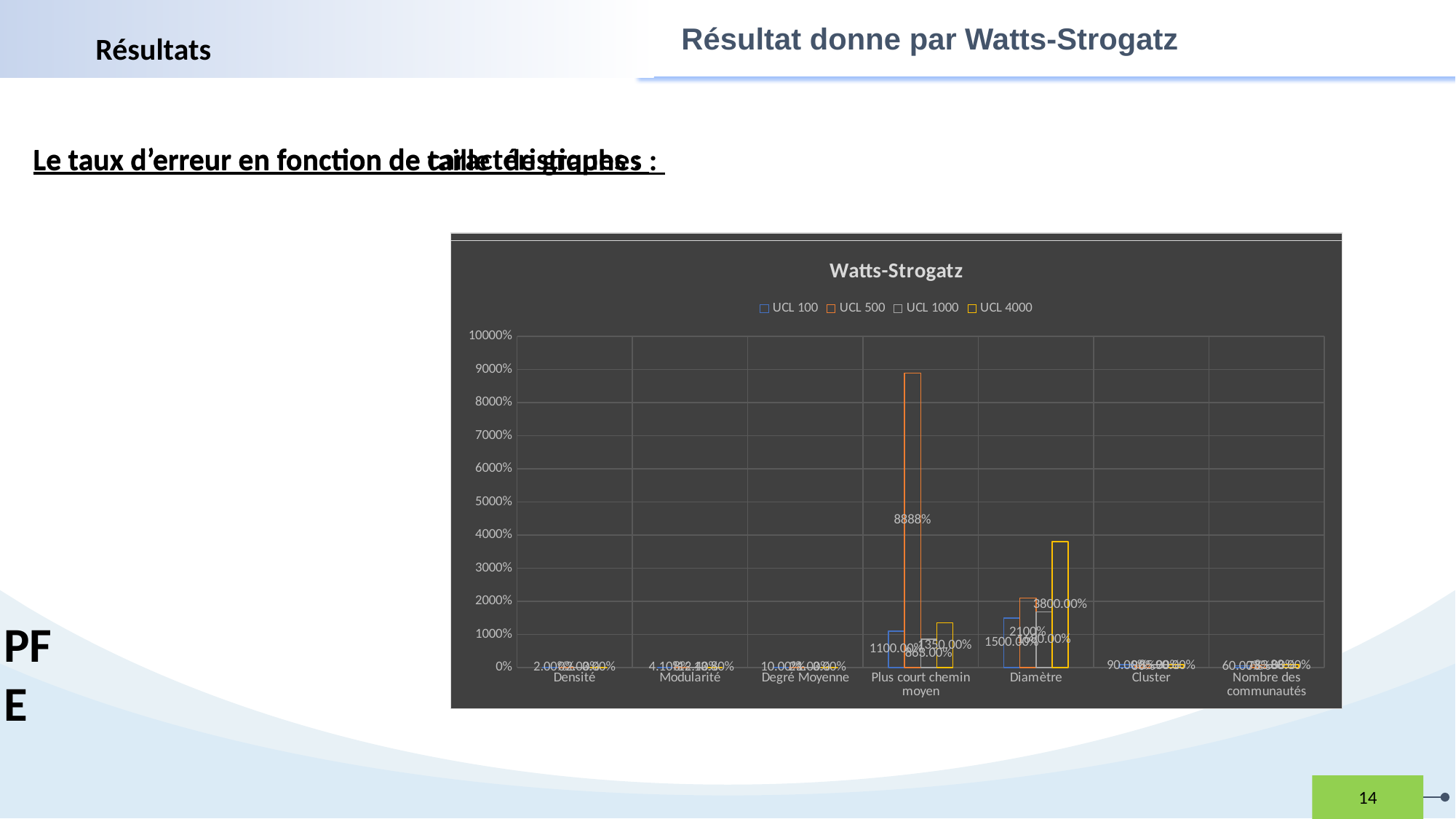

Résultat donne par Watts-Strogatz
Résultats
Le taux d’erreur en fonction de caractéristiques :
Le taux d’erreur en fonction de taille  de graphes :

### Chart: Watts-Strogatz

| Category | Densité | Modularité | Degré Moyenne | Plus court chemin moyen | Diamètre | Cluster | Nombre des communautés |
|---|---|---|---|---|---|---|---|
| UCL 100 | 0.02 | 0.041 | 0.1 | 11.0 | 15.0 | 0.9 | 0.6 |
| UCL 500 | 0.0 | 0.08 | 0.02 | 88.88 | 21.0 | 0.8 | 0.73 |
| UCL 1000 | 0.02 | 0.124 | 0.01 | 8.63 | 16.8 | 0.85 | 0.83 |
| UCL 4000 | 0.03 | 0.138 | 0.03 | 13.5 | 38.0 | 0.9 | 0.88 |

### Chart: Watts-Strogatz

| Category | UCL 100 | UCL 500 | UCL 1000 | UCL 4000 |
|---|---|---|---|---|
| Densité | 0.02 | 0.0 | 0.02 | 0.03 |
| Modularité | 0.041 | 0.08 | 0.124 | 0.138 |
| Degré Moyenne | 0.1 | 0.02 | 0.01 | 0.03 |
| Plus court chemin moyen | 11.0 | 88.88 | 8.63 | 13.5 |
| Diamètre | 15.0 | 21.0 | 16.8 | 38.0 |
| Cluster | 0.9 | 0.8 | 0.85 | 0.9 |
| Nombre des communautés | 0.6 | 0.73 | 0.83 | 0.88 |

PFE

14